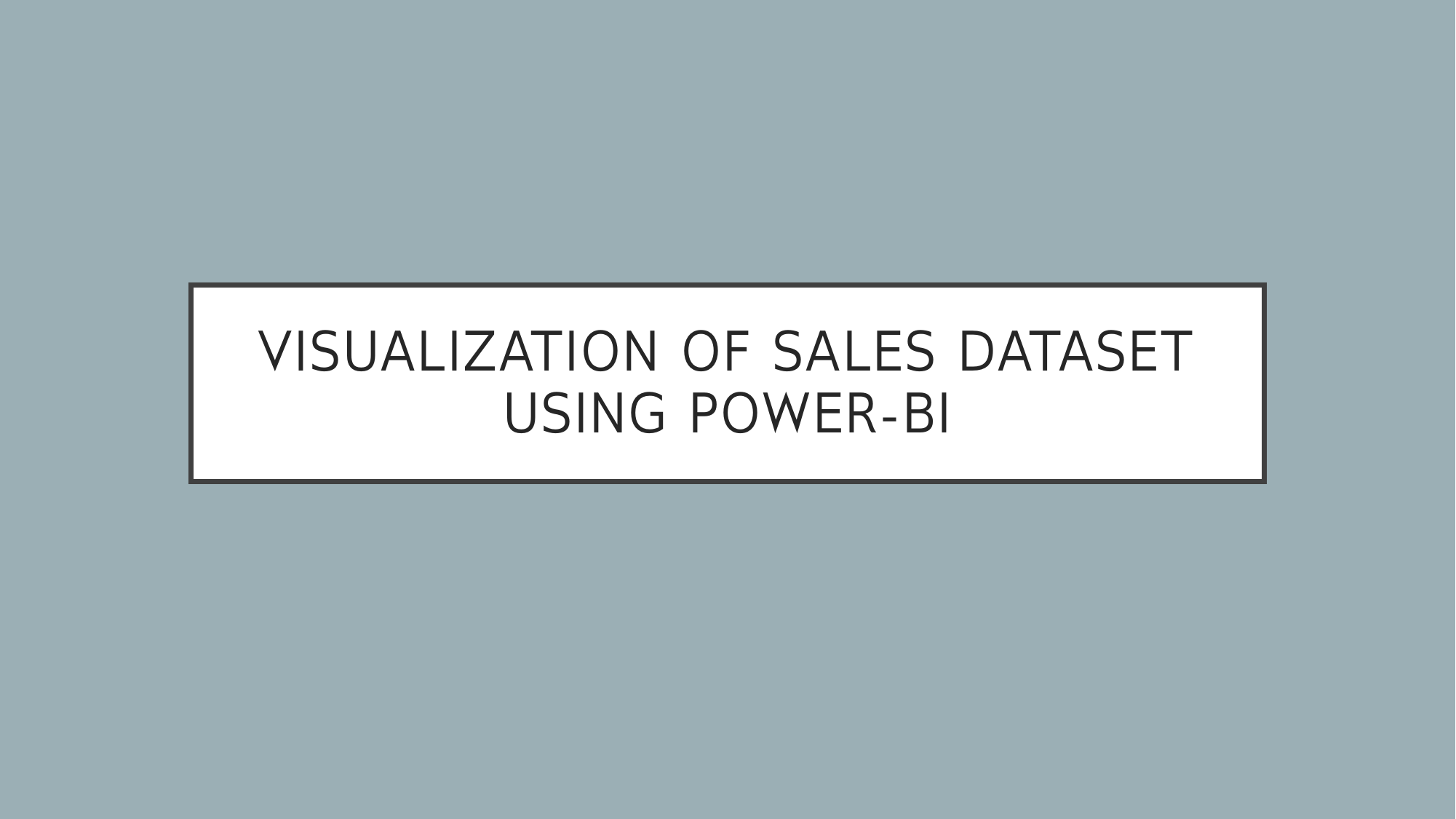

# Visualization of Sales dataset using power-bi